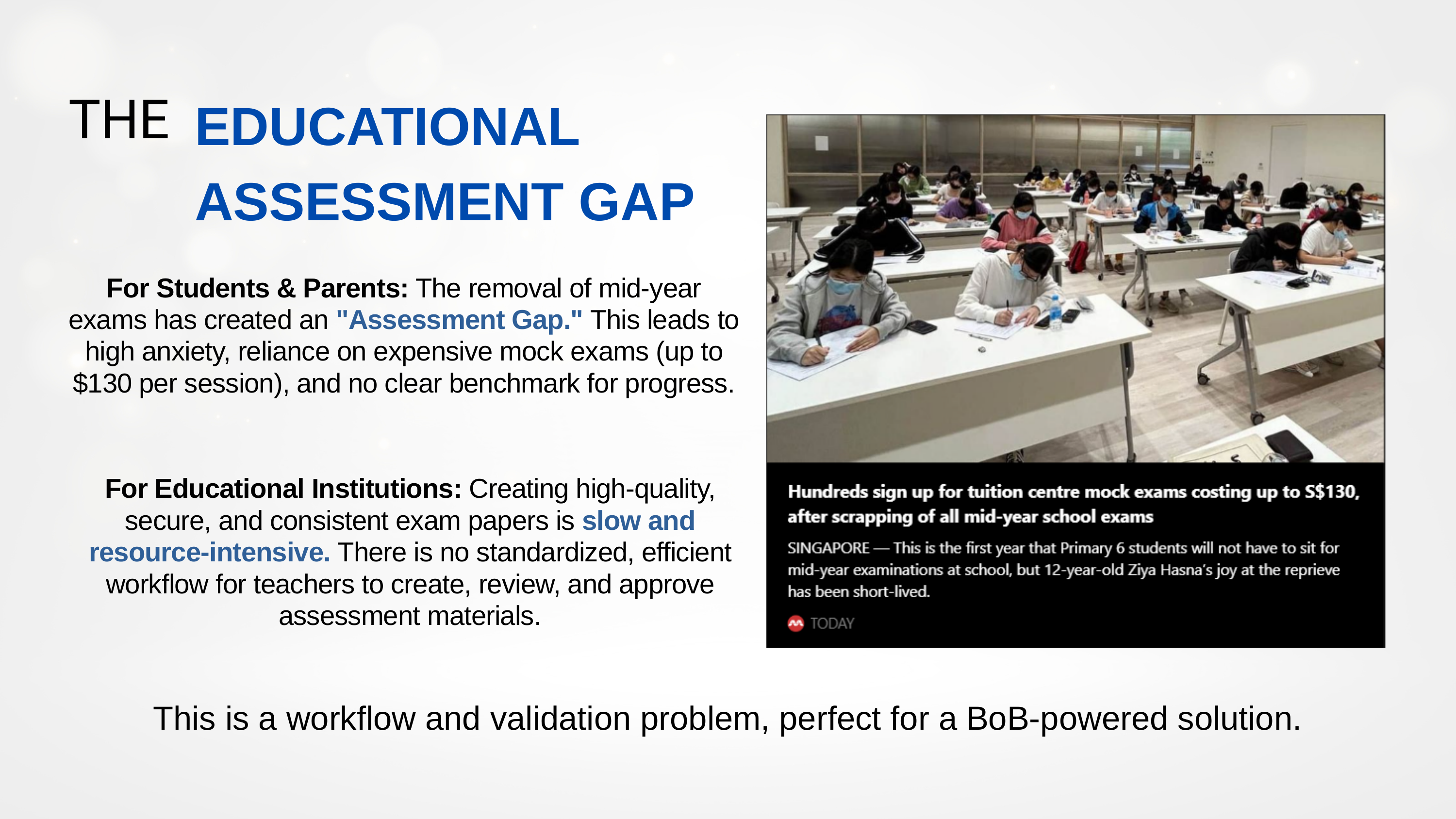

THE
EDUCATIONAL ASSESSMENT GAP

For Students & Parents: The removal of mid-year exams has created an "Assessment Gap." This leads to high anxiety, reliance on expensive mock exams (up to $130 per session), and no clear benchmark for progress.
For Educational Institutions: Creating high-quality, secure, and consistent exam papers is slow and resource-intensive. There is no standardized, efficient workflow for teachers to create, review, and approve assessment materials.
This is a workflow and validation problem, perfect for a BoB-powered solution.